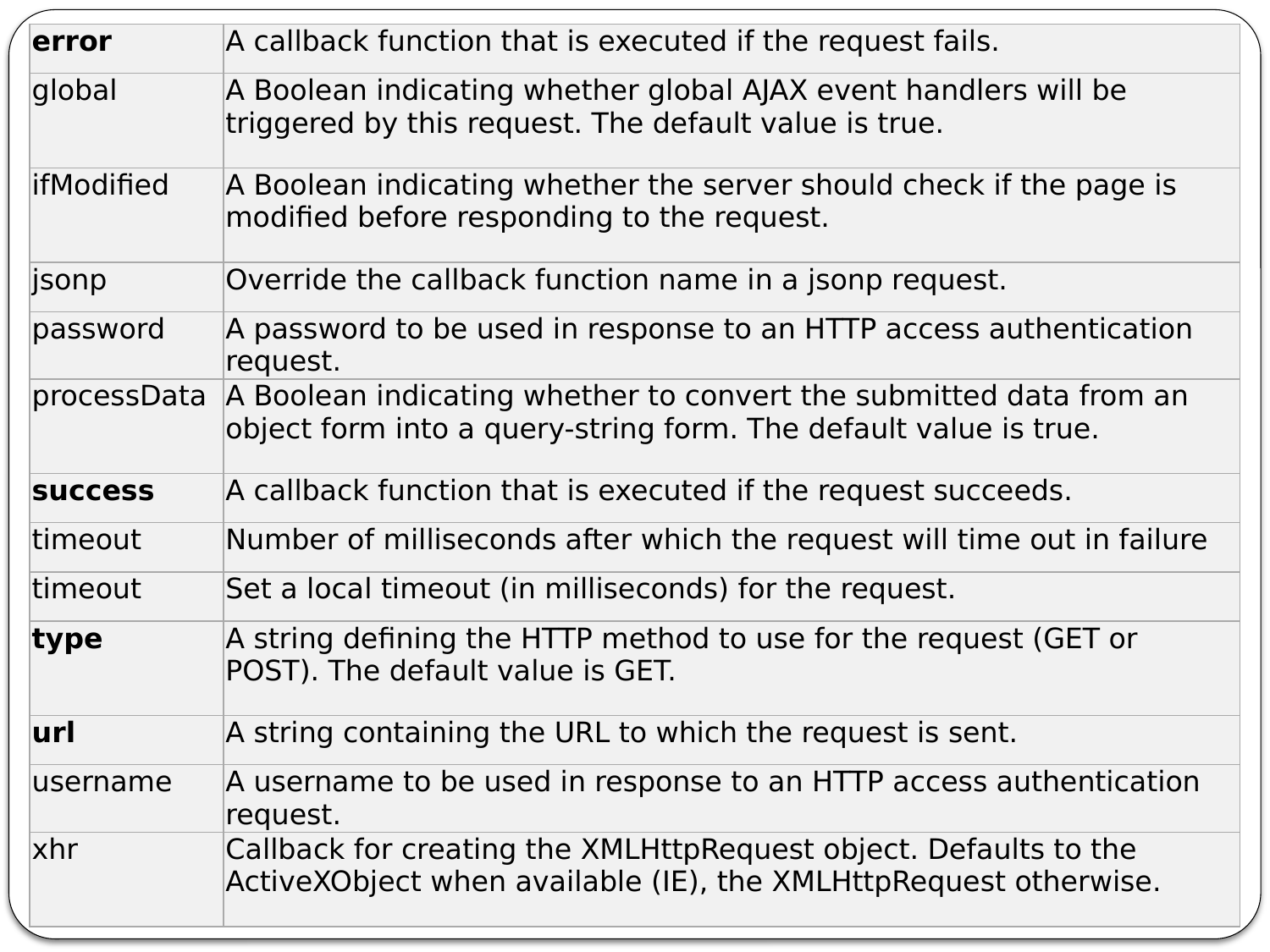

| error | A callback function that is executed if the request fails. |
| --- | --- |
| global | A Boolean indicating whether global AJAX event handlers will be triggered by this request. The default value is true. |
| ifModified | A Boolean indicating whether the server should check if the page is modified before responding to the request. |
| jsonp | Override the callback function name in a jsonp request. |
| password | A password to be used in response to an HTTP access authentication request. |
| processData | A Boolean indicating whether to convert the submitted data from an object form into a query-string form. The default value is true. |
| success | A callback function that is executed if the request succeeds. |
| timeout | Number of milliseconds after which the request will time out in failure |
| timeout | Set a local timeout (in milliseconds) for the request. |
| type | A string defining the HTTP method to use for the request (GET or POST). The default value is GET. |
| url | A string containing the URL to which the request is sent. |
| username | A username to be used in response to an HTTP access authentication request. |
| xhr | Callback for creating the XMLHttpRequest object. Defaults to the ActiveXObject when available (IE), the XMLHttpRequest otherwise. |
#